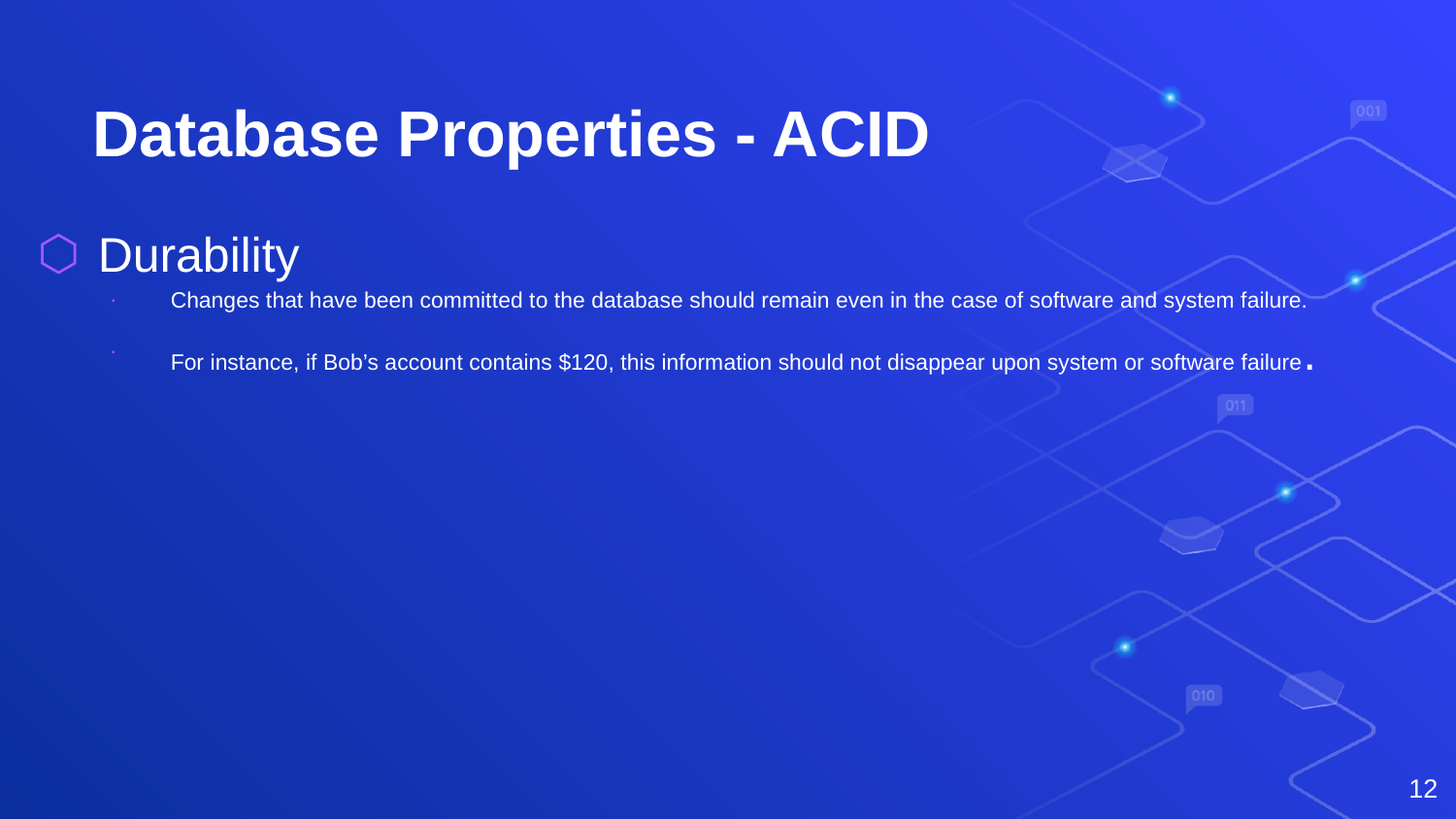

# Database Properties - ACID
Durability
Changes that have been committed to the database should remain even in the case of software and system failure.
For instance, if Bob’s account contains $120, this information should not disappear upon system or software failure.
12